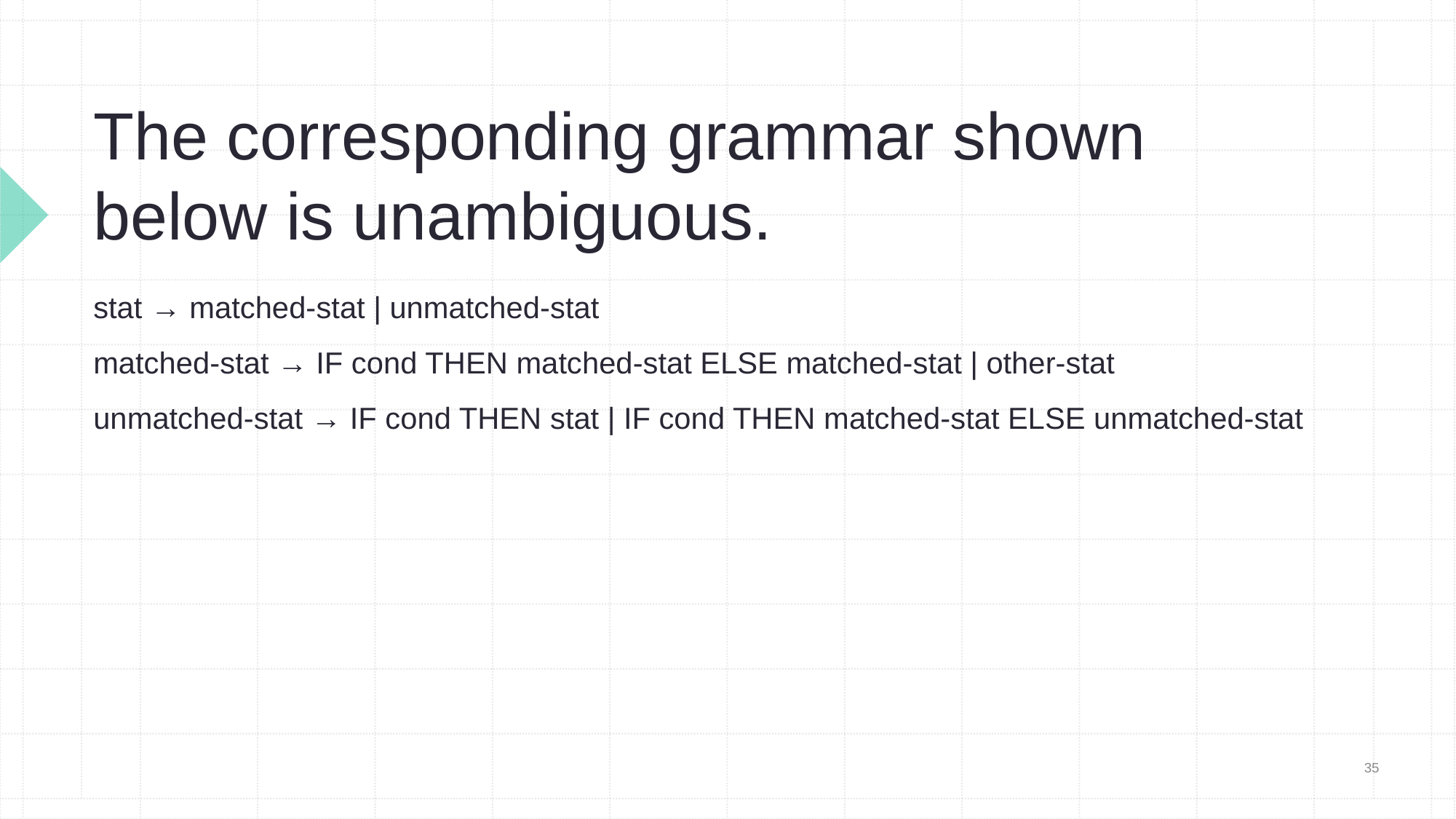

# The corresponding grammar shown below is unambiguous.
stat → matched-stat | unmatched-stat
matched-stat → IF cond THEN matched-stat ELSE matched-stat | other-stat
unmatched-stat → IF cond THEN stat | IF cond THEN matched-stat ELSE unmatched-stat

35